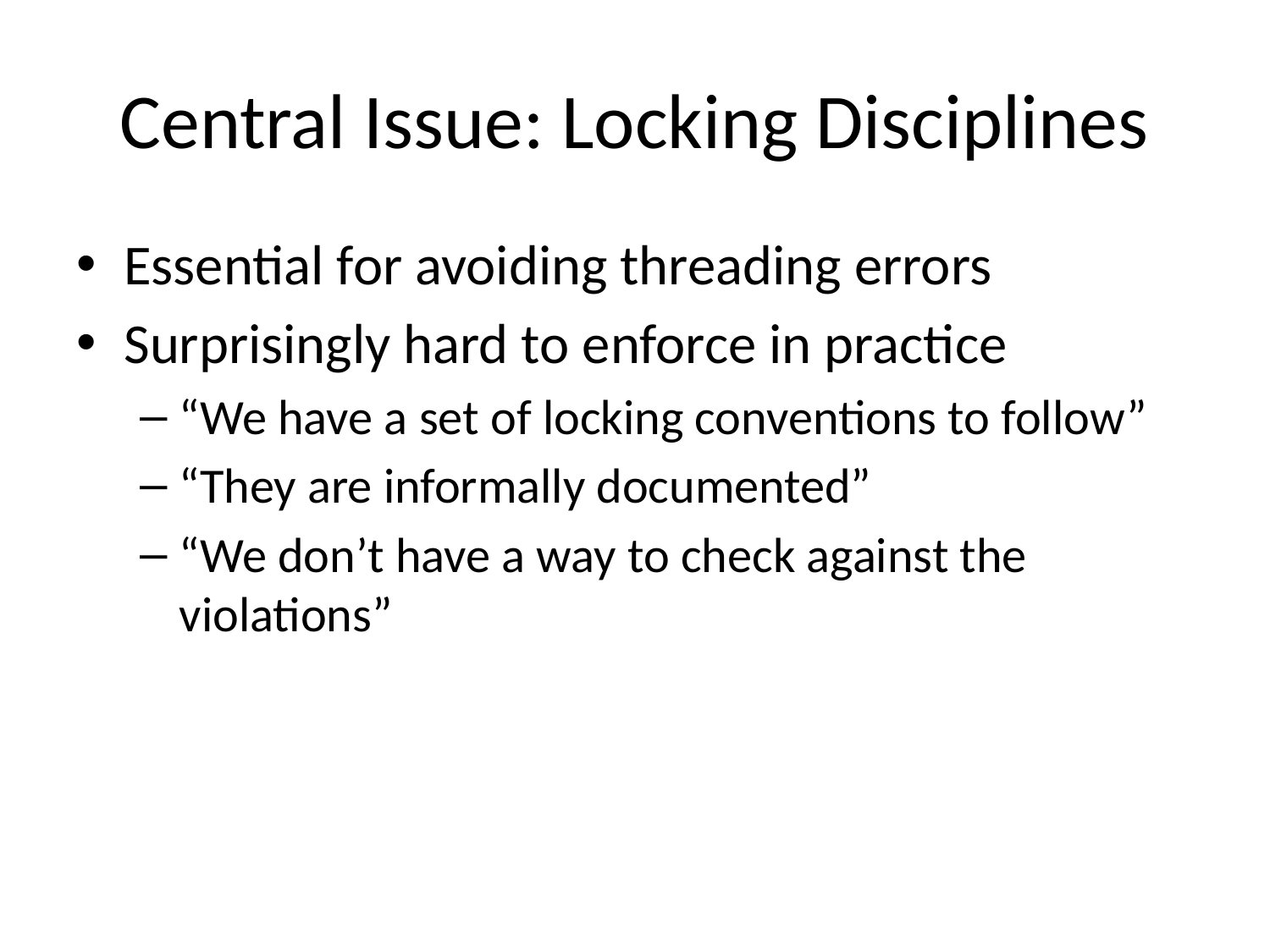

# Central Issue: Locking Disciplines
Essential for avoiding threading errors
Surprisingly hard to enforce in practice
“We have a set of locking conventions to follow”
“They are informally documented”
“We don’t have a way to check against the violations”